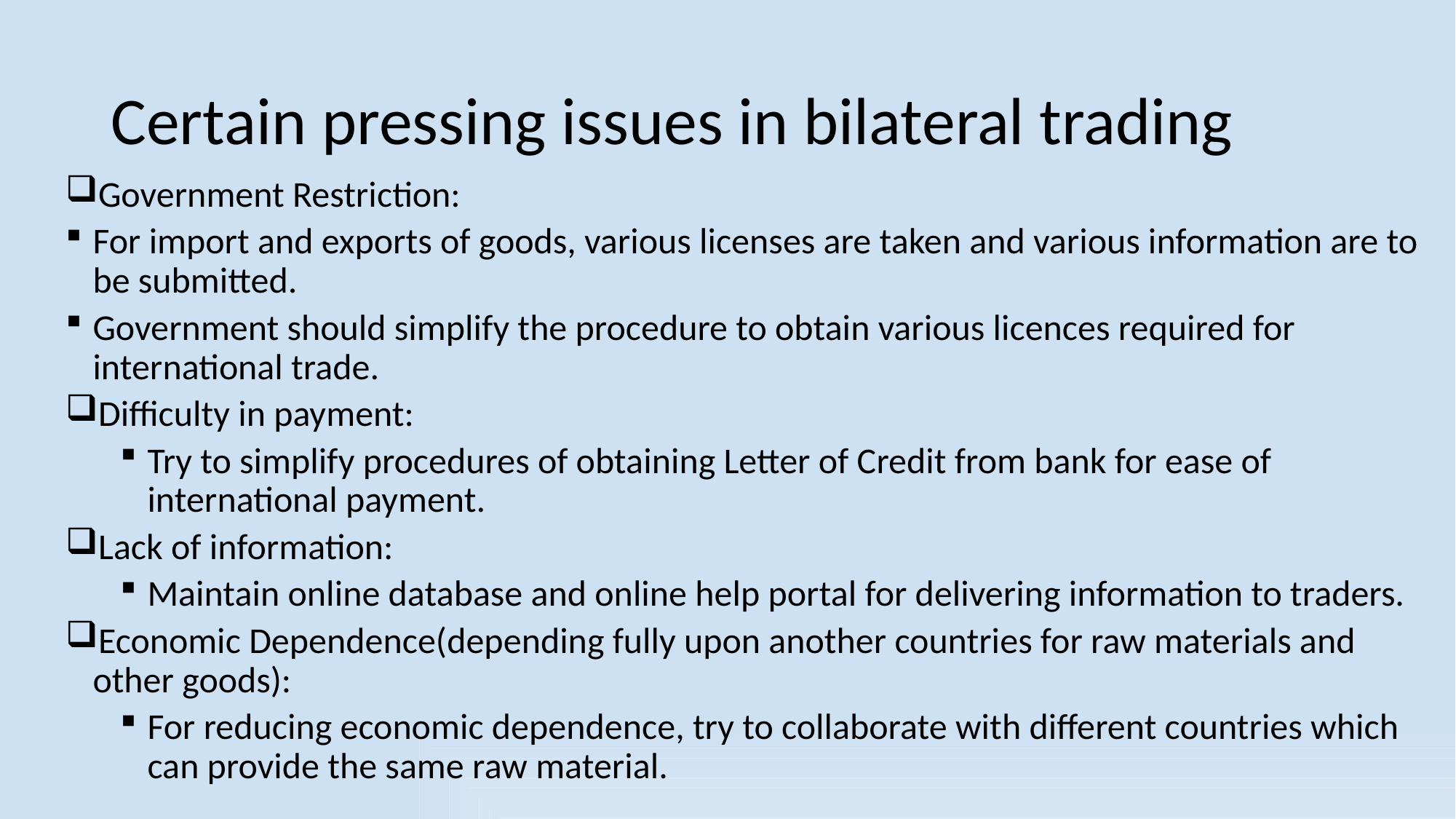

# Certain pressing issues in bilateral trading
Government Restriction:
For import and exports of goods, various licenses are taken and various information are to be submitted.
Government should simplify the procedure to obtain various licences required for international trade.
Difficulty in payment:
Try to simplify procedures of obtaining Letter of Credit from bank for ease of international payment.
Lack of information:
Maintain online database and online help portal for delivering information to traders.
Economic Dependence(depending fully upon another countries for raw materials and other goods):
For reducing economic dependence, try to collaborate with different countries which can provide the same raw material.